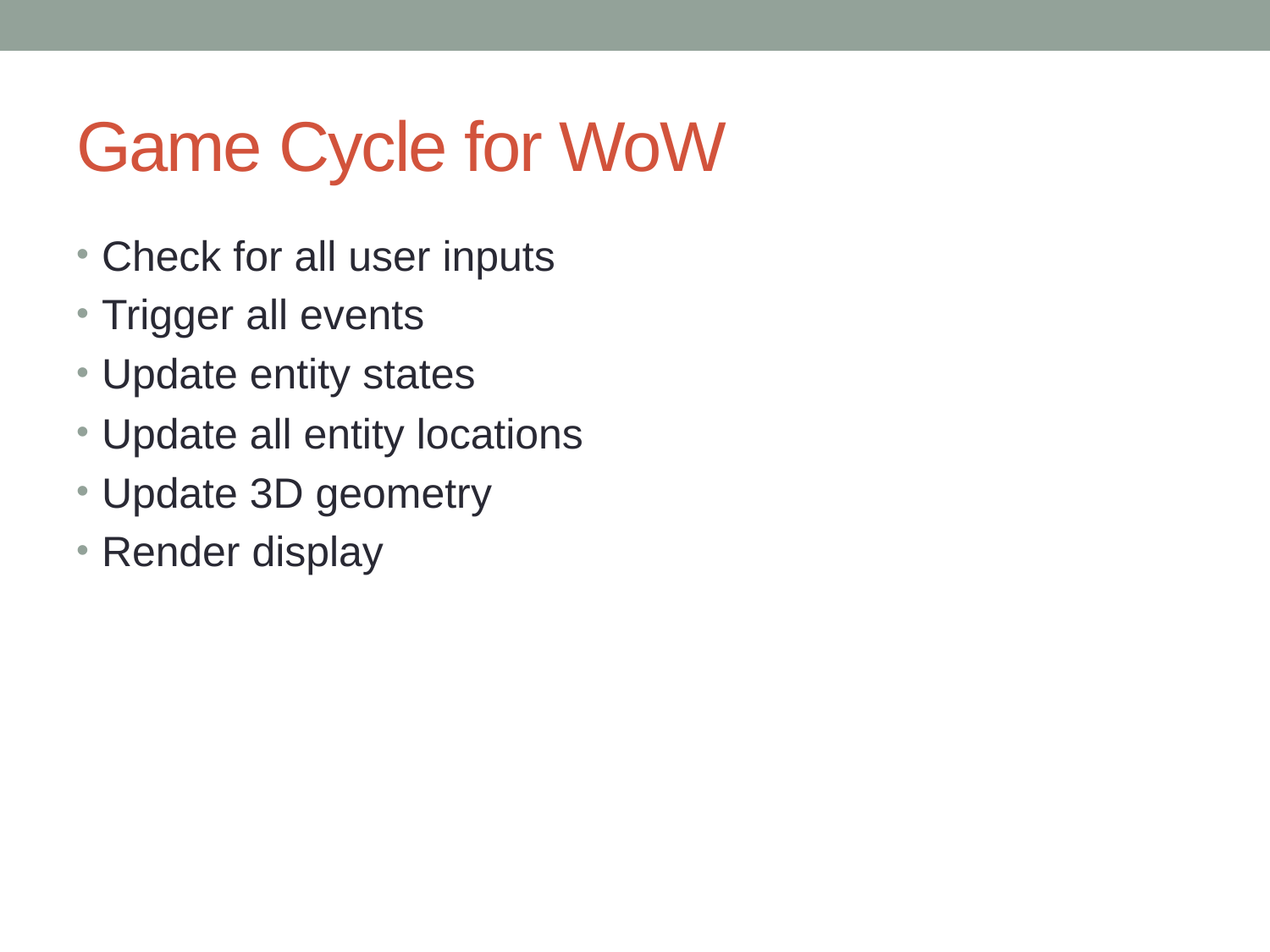

# Game Cycle for WoW
Check for all user inputs
Trigger all events
Update entity states
Update all entity locations
Update 3D geometry
Render display